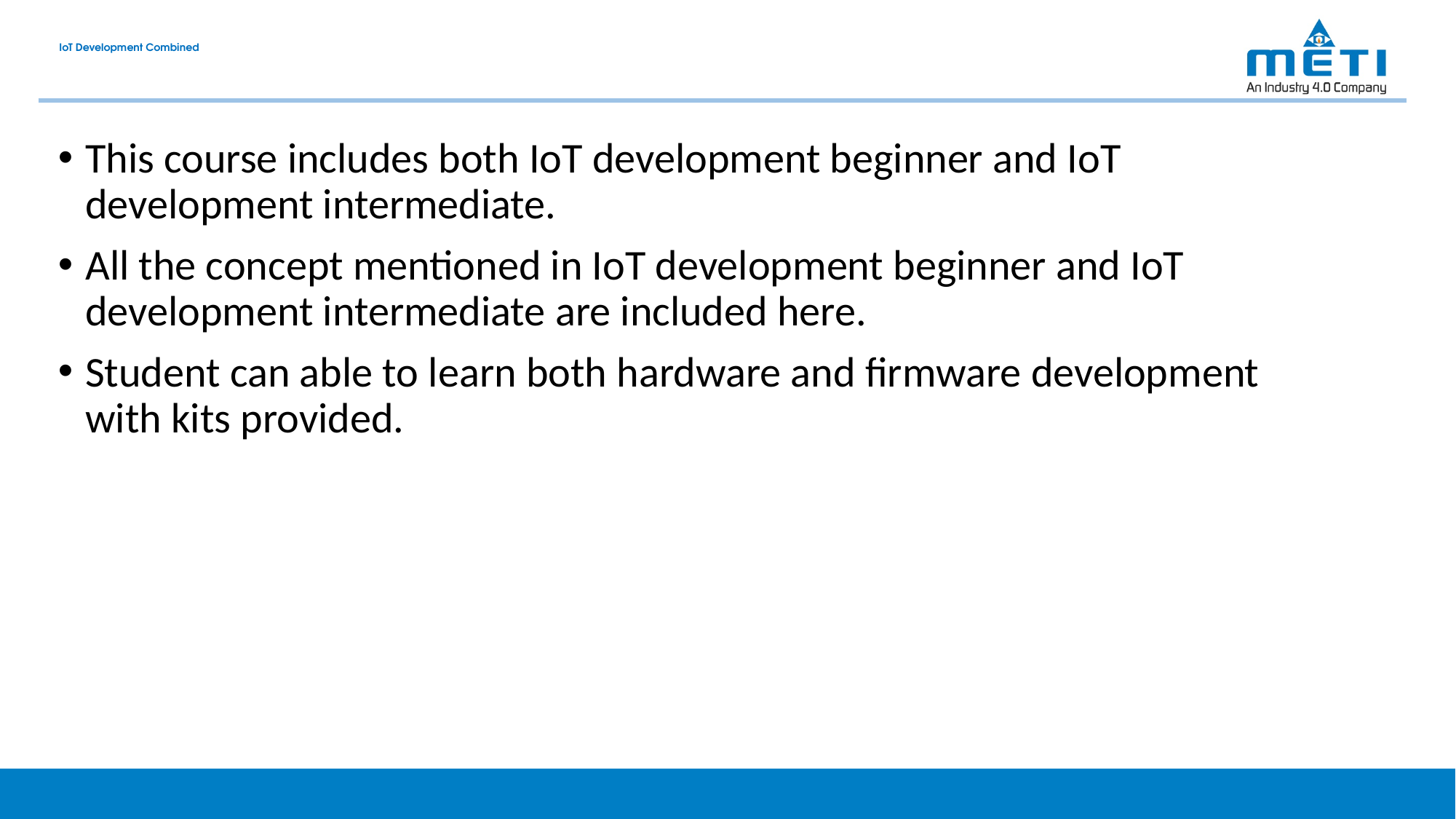

# IoT Development Combined
This course includes both IoT development beginner and IoT development intermediate.
All the concept mentioned in IoT development beginner and IoT development intermediate are included here.
Student can able to learn both hardware and firmware development with kits provided.